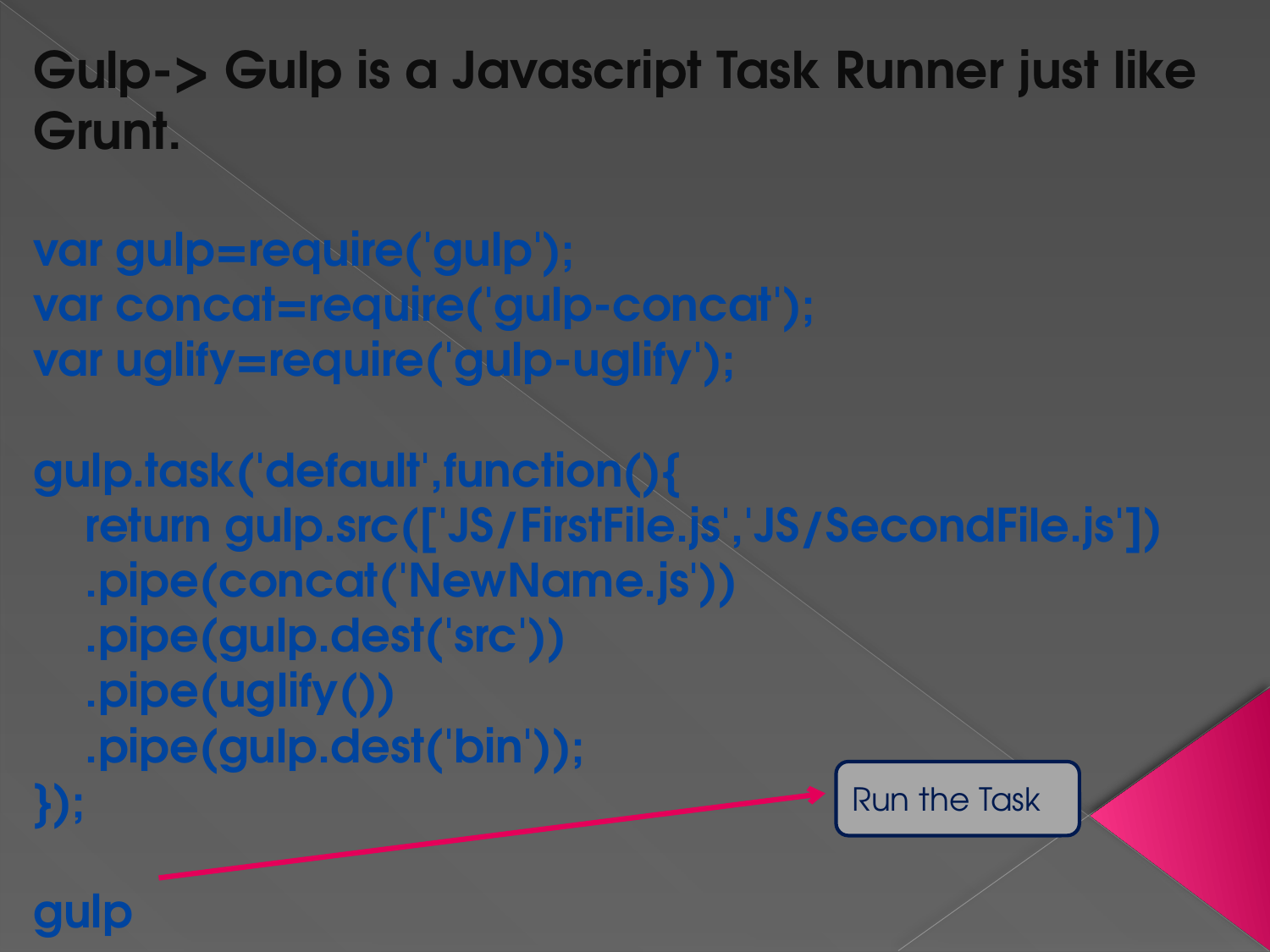

Gulp-> Gulp is a Javascript Task Runner just like Grunt.

var gulp=require('gulp');
var concat=require('gulp-concat');
var uglify=require('gulp-uglify');

gulp.task('default',function(){
    return gulp.src(['JS/FirstFile.js','JS/SecondFile.js'])
    .pipe(concat('NewName.js'))
    .pipe(gulp.dest('src'))
    .pipe(uglify())
    .pipe(gulp.dest('bin'));
});

gulp

Run the Task